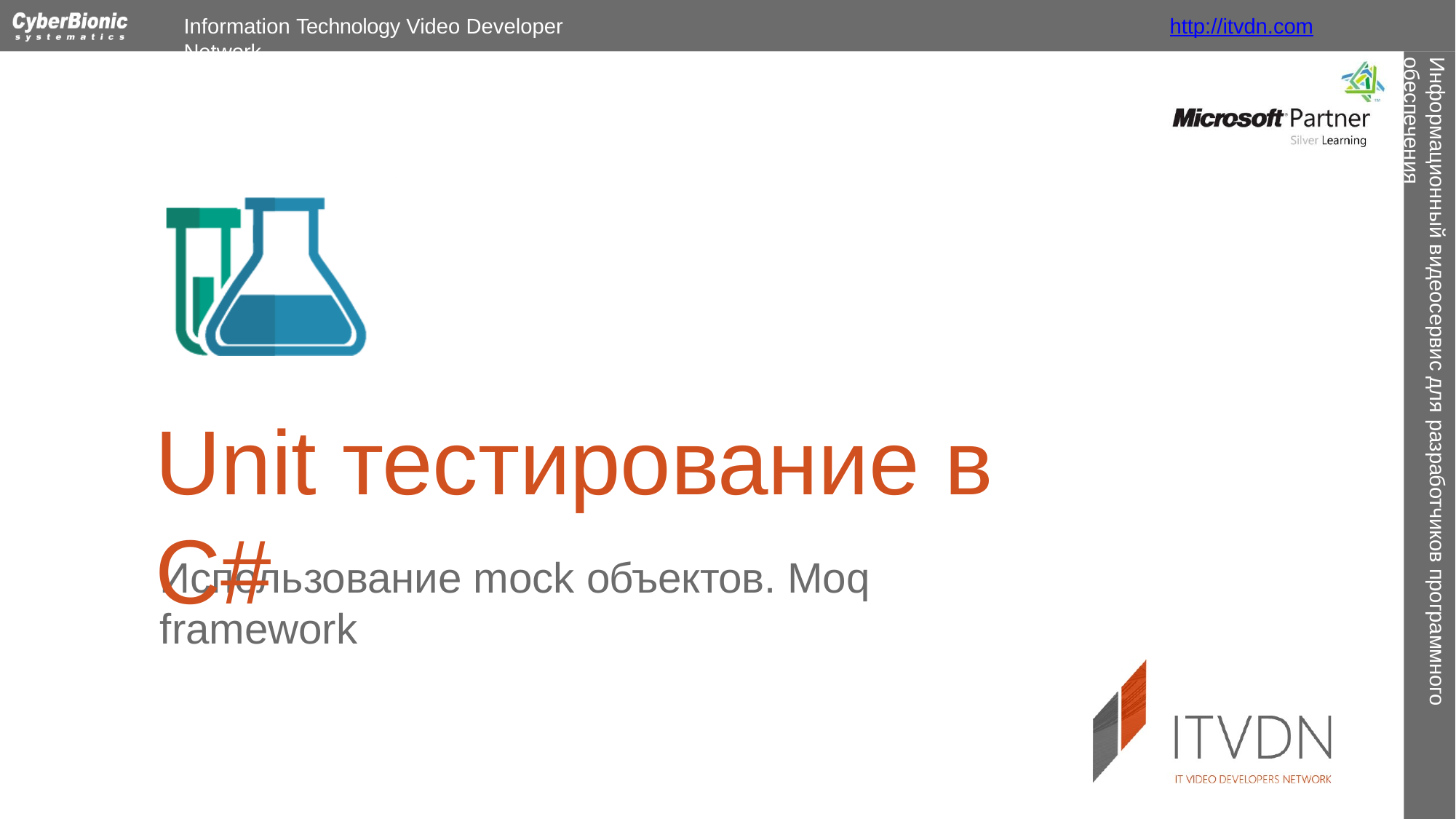

Information Technology Video Developer Network
http://itvdn.com
Информационный видеосервис для разработчиков программного обеспечения

Unit тестирование в C#
Использование mock объектов. Moq framework